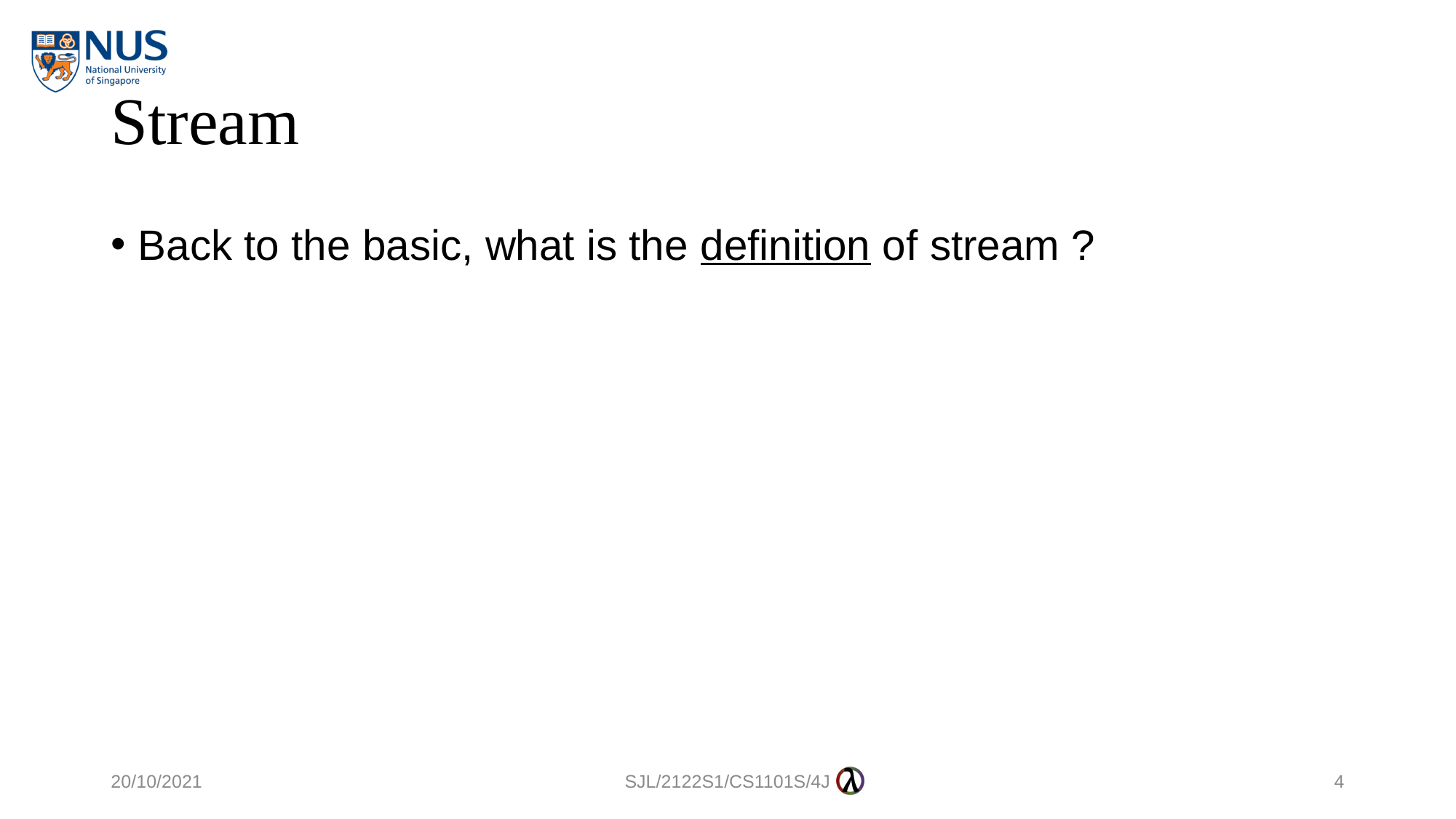

# Stream
Back to the basic, what is the definition of stream ?

20/10/2021
SJL/2122S1/CS1101S/4J
4